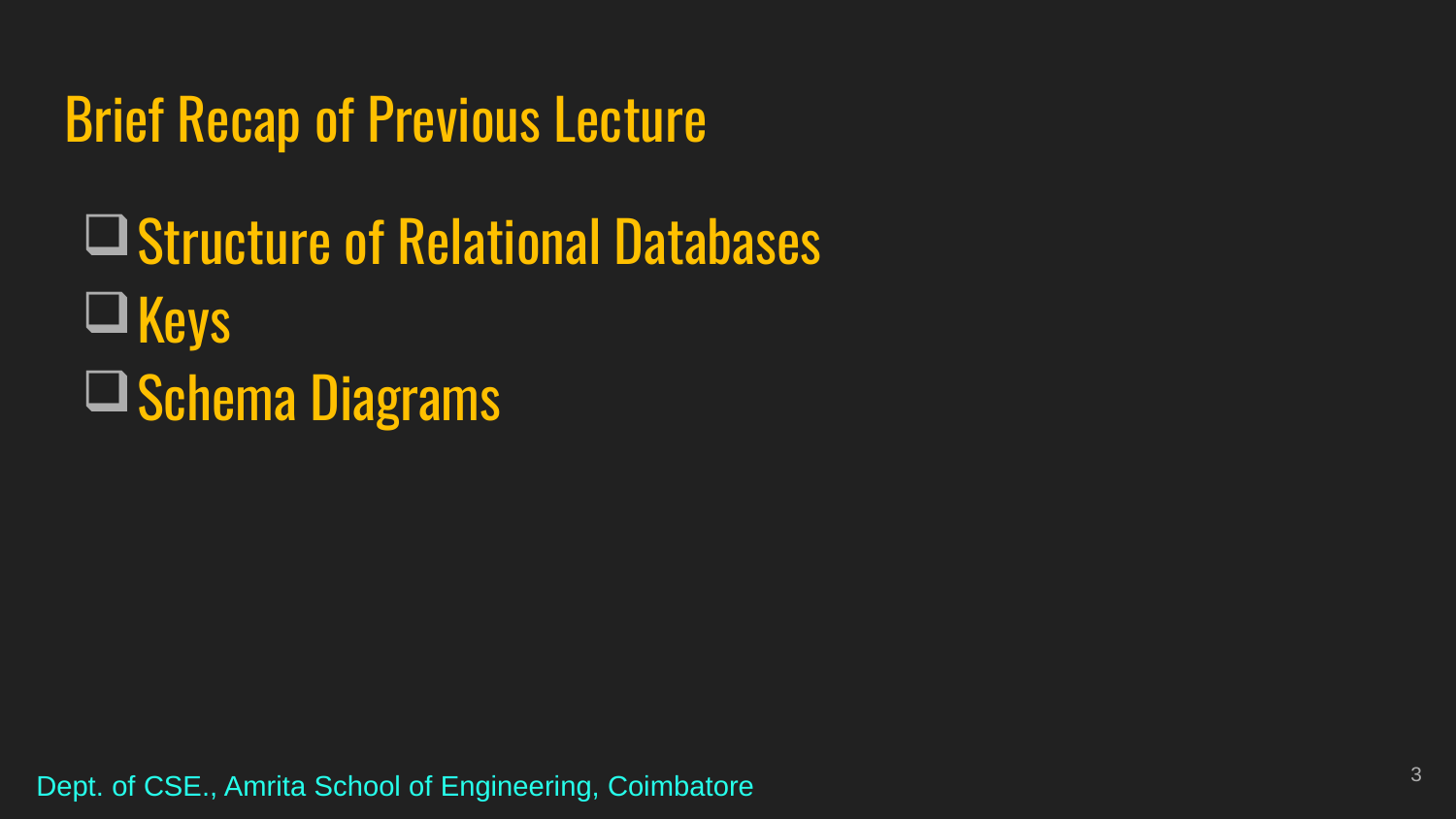

# Brief Recap of Previous Lecture
Structure of Relational Databases
Keys
Schema Diagrams

3
Dept. of CSE., Amrita School of Engineering, Coimbatore